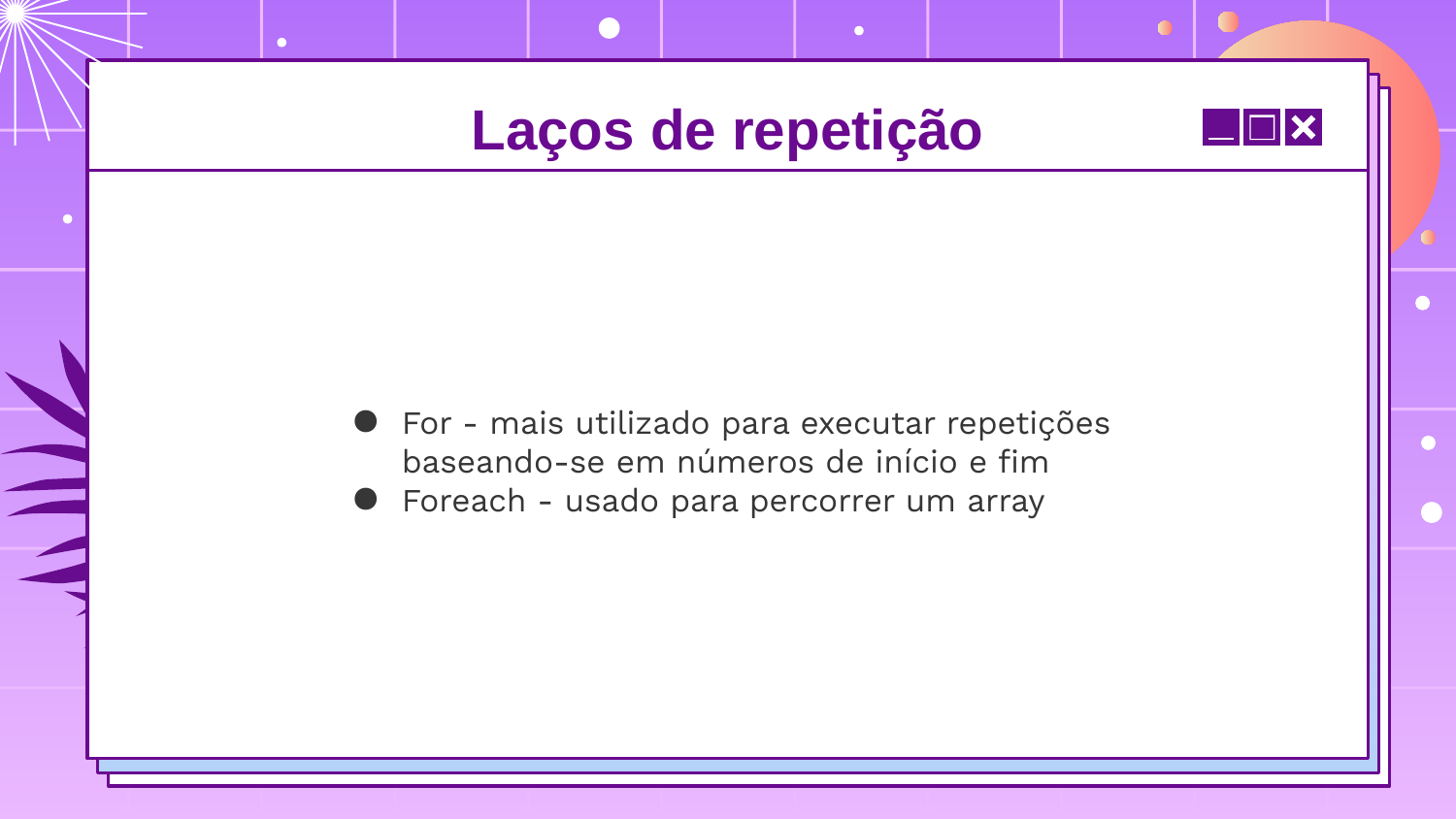

# Laços de repetição
For - mais utilizado para executar repetições baseando-se em números de início e fim
Foreach - usado para percorrer um array